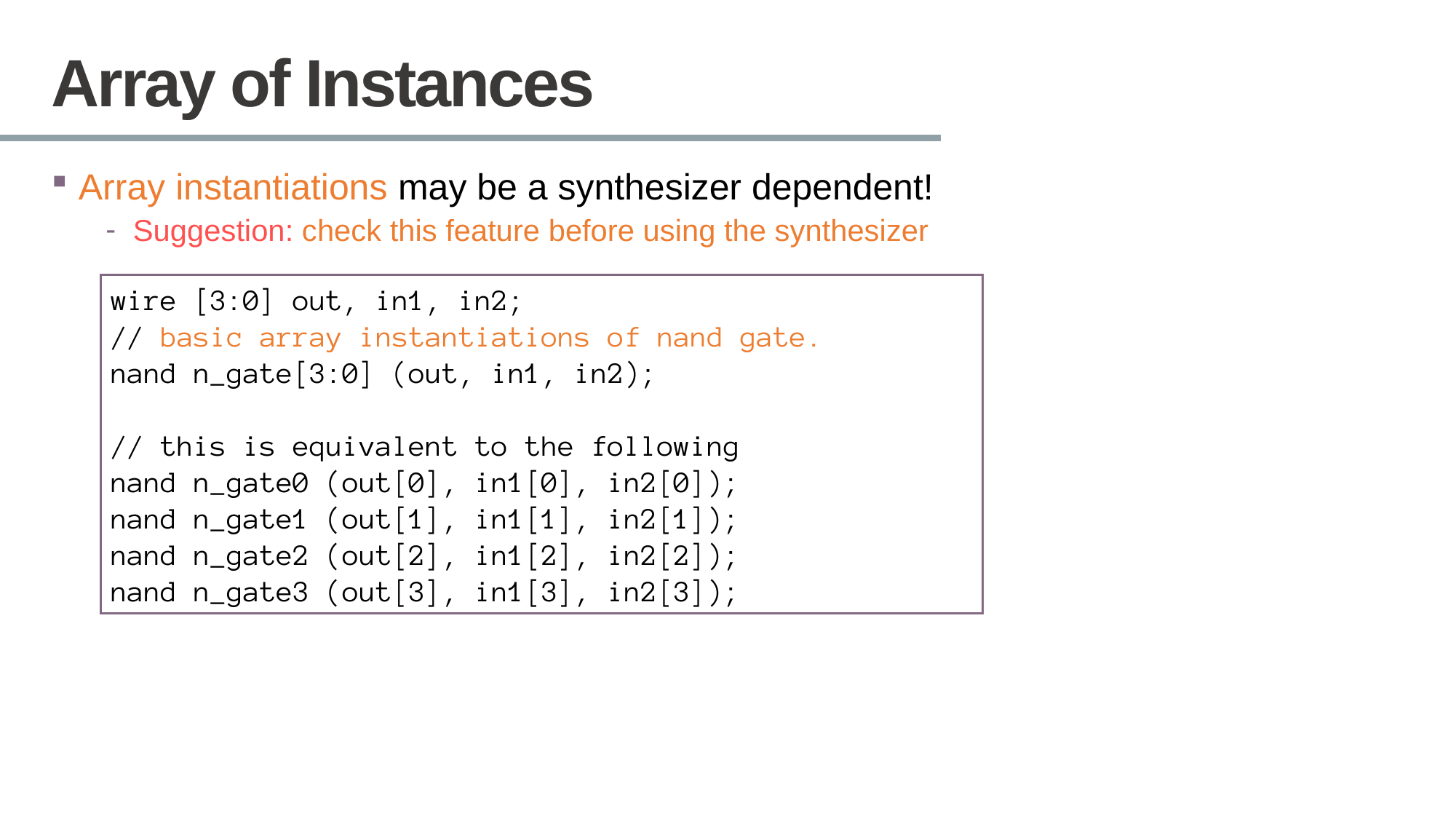

# Array of Instances
Array instantiations may be a synthesizer dependent!
Suggestion: check this feature before using the synthesizer

wire [3:0] out, in1, in2;
// basic array instantiations of nand gate.
nand n_gate[3:0] (out, in1, in2);

// this is equivalent to the following
nand n_gate0 (out[0], in1[0], in2[0]);
nand n_gate1 (out[1], in1[1], in2[1]);
nand n_gate2 (out[2], in1[2], in2[2]);
nand n_gate3 (out[3], in1[3], in2[3]);